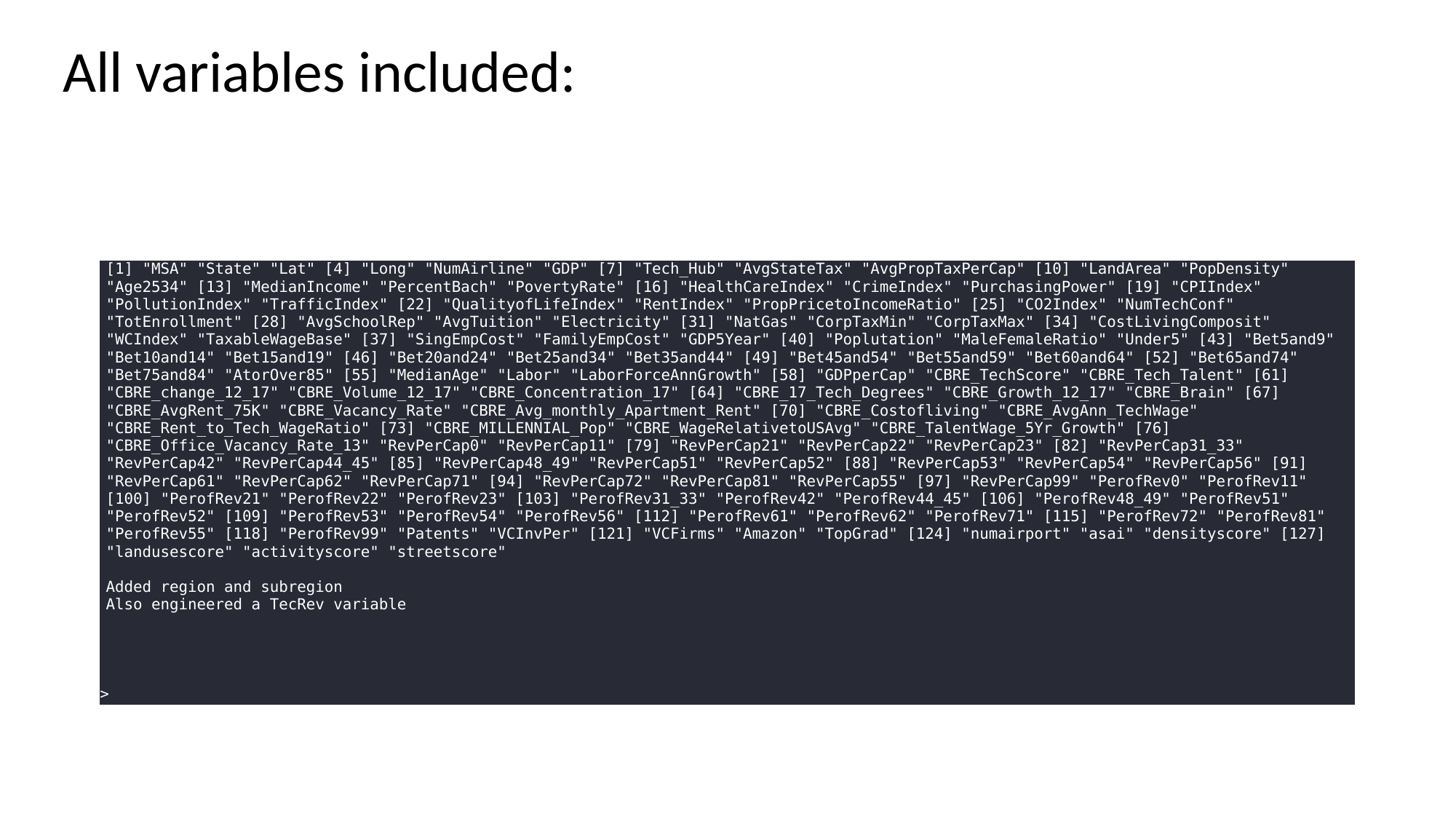

# All variables included:
| [1] "MSA" "State" "Lat" [4] "Long" "NumAirline" "GDP" [7] "Tech\_Hub" "AvgStateTax" "AvgPropTaxPerCap" [10] "LandArea" "PopDensity" "Age2534" [13] "MedianIncome" "PercentBach" "PovertyRate" [16] "HealthCareIndex" "CrimeIndex" "PurchasingPower" [19] "CPIIndex" "PollutionIndex" "TrafficIndex" [22] "QualityofLifeIndex" "RentIndex" "PropPricetoIncomeRatio" [25] "CO2Index" "NumTechConf" "TotEnrollment" [28] "AvgSchoolRep" "AvgTuition" "Electricity" [31] "NatGas" "CorpTaxMin" "CorpTaxMax" [34] "CostLivingComposit" "WCIndex" "TaxableWageBase" [37] "SingEmpCost" "FamilyEmpCost" "GDP5Year" [40] "Poplutation" "MaleFemaleRatio" "Under5" [43] "Bet5and9" "Bet10and14" "Bet15and19" [46] "Bet20and24" "Bet25and34" "Bet35and44" [49] "Bet45and54" "Bet55and59" "Bet60and64" [52] "Bet65and74" "Bet75and84" "AtorOver85" [55] "MedianAge" "Labor" "LaborForceAnnGrowth" [58] "GDPperCap" "CBRE\_TechScore" "CBRE\_Tech\_Talent" [61] "CBRE\_change\_12\_17" "CBRE\_Volume\_12\_17" "CBRE\_Concentration\_17" [64] "CBRE\_17\_Tech\_Degrees" "CBRE\_Growth\_12\_17" "CBRE\_Brain" [67] "CBRE\_AvgRent\_75K" "CBRE\_Vacancy\_Rate" "CBRE\_Avg\_monthly\_Apartment\_Rent" [70] "CBRE\_Costofliving" "CBRE\_AvgAnn\_TechWage" "CBRE\_Rent\_to\_Tech\_WageRatio" [73] "CBRE\_MILLENNIAL\_Pop" "CBRE\_WageRelativetoUSAvg" "CBRE\_TalentWage\_5Yr\_Growth" [76] "CBRE\_Office\_Vacancy\_Rate\_13" "RevPerCap0" "RevPerCap11" [79] "RevPerCap21" "RevPerCap22" "RevPerCap23" [82] "RevPerCap31\_33" "RevPerCap42" "RevPerCap44\_45" [85] "RevPerCap48\_49" "RevPerCap51" "RevPerCap52" [88] "RevPerCap53" "RevPerCap54" "RevPerCap56" [91] "RevPerCap61" "RevPerCap62" "RevPerCap71" [94] "RevPerCap72" "RevPerCap81" "RevPerCap55" [97] "RevPerCap99" "PerofRev0" "PerofRev11" [100] "PerofRev21" "PerofRev22" "PerofRev23" [103] "PerofRev31\_33" "PerofRev42" "PerofRev44\_45" [106] "PerofRev48\_49" "PerofRev51" "PerofRev52" [109] "PerofRev53" "PerofRev54" "PerofRev56" [112] "PerofRev61" "PerofRev62" "PerofRev71" [115] "PerofRev72" "PerofRev81" "PerofRev55" [118] "PerofRev99" "Patents" "VCInvPer" [121] "VCFirms" "Amazon" "TopGrad" [124] "numairport" "asai" "densityscore" [127] "landusescore" "activityscore" "streetscore" Added region and subregion Also engineered a TecRev variable |
| --- |
|  |
|  |
| > |